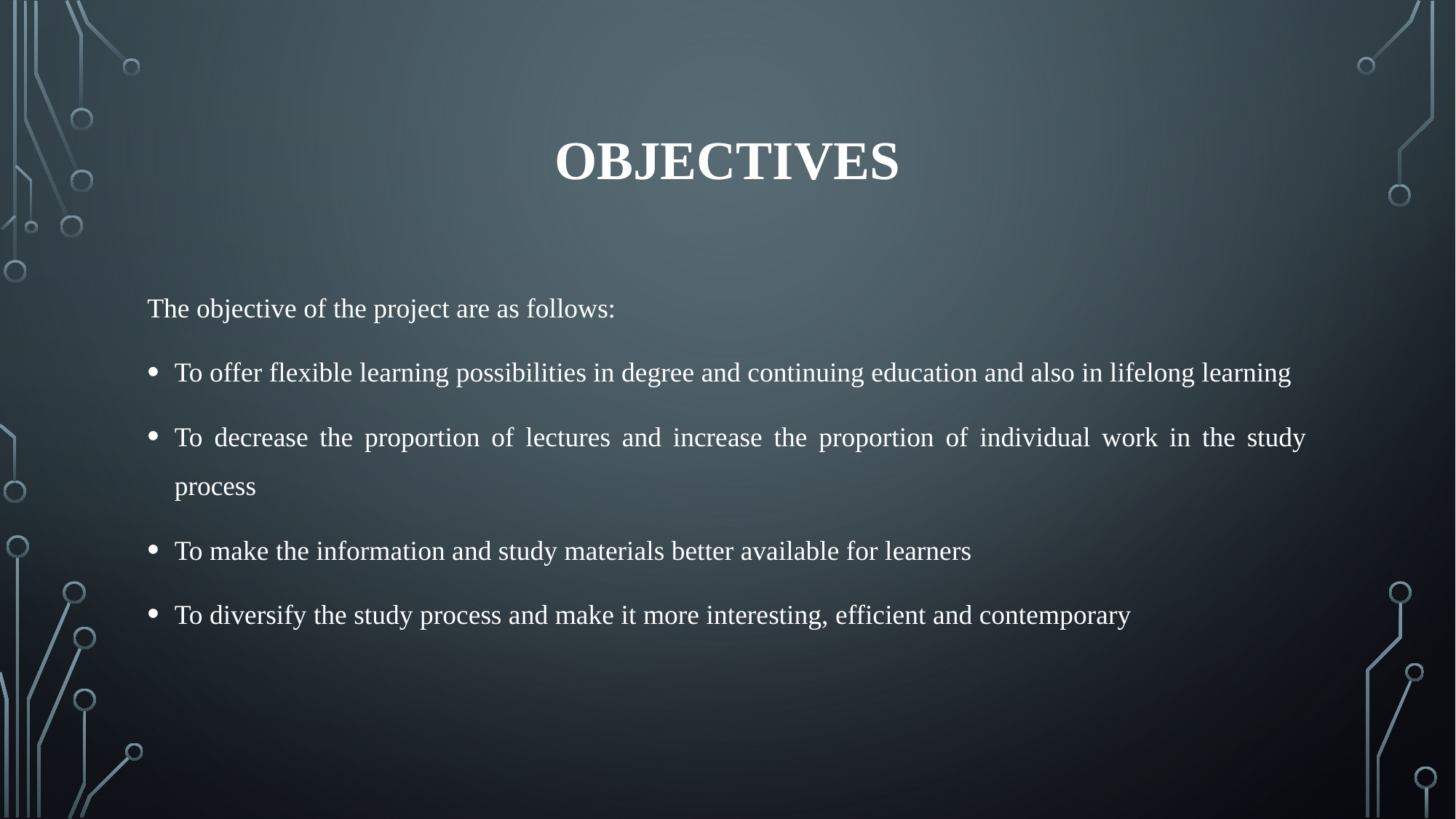

# OBJECTIVES
The objective of the project are as follows:
To offer flexible learning possibilities in degree and continuing education and also in lifelong learning
To decrease the proportion of lectures and increase the proportion of individual work in the study process
To make the information and study materials better available for learners
To diversify the study process and make it more interesting, efficient and contemporary